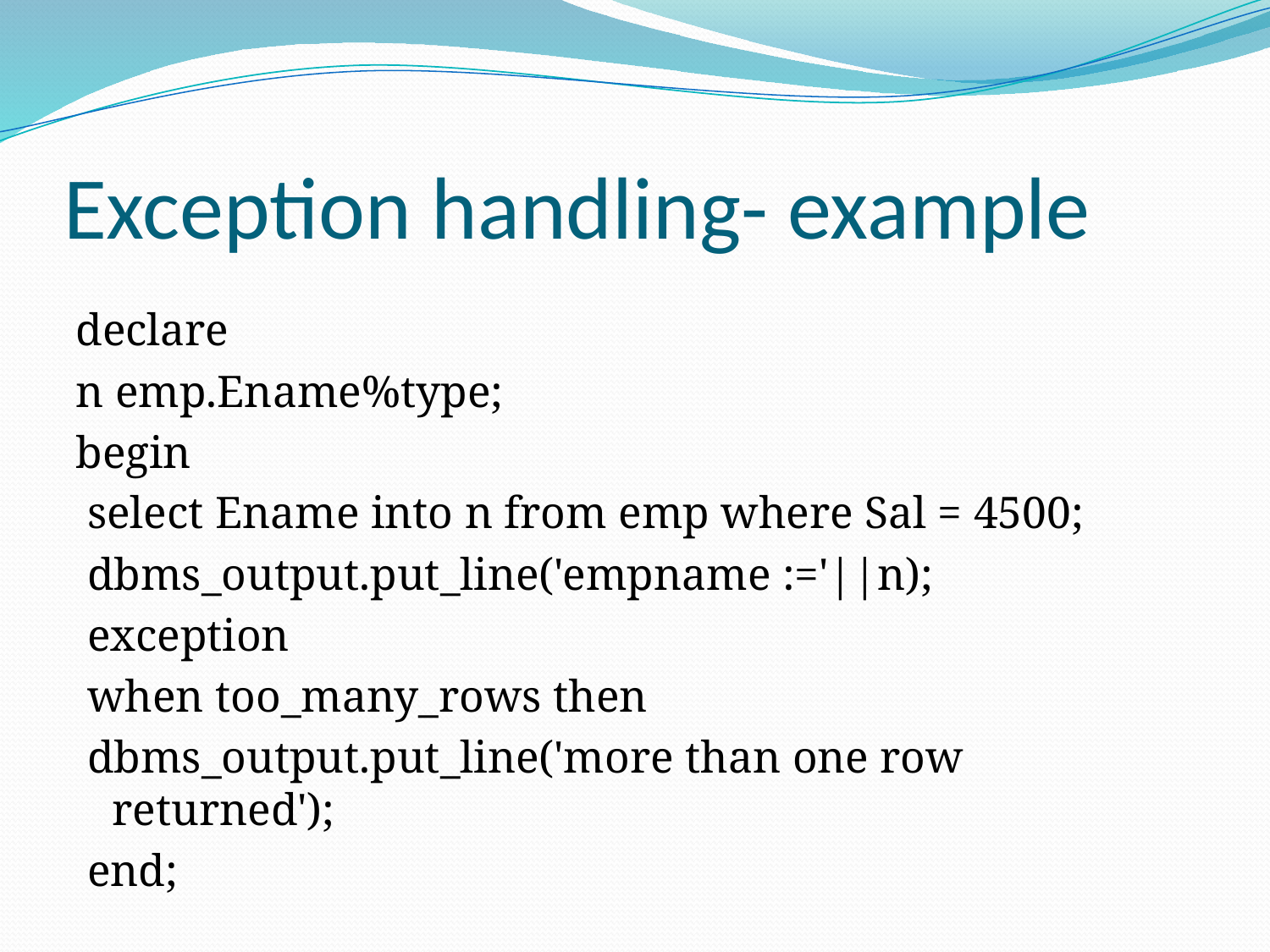

# Exception handling- example
declare
n emp.Ename%type;
begin
 select Ename into n from emp where Sal = 4500;
 dbms_output.put_line('empname :='||n);
 exception
 when too_many_rows then
 dbms_output.put_line('more than one row returned');
 end;